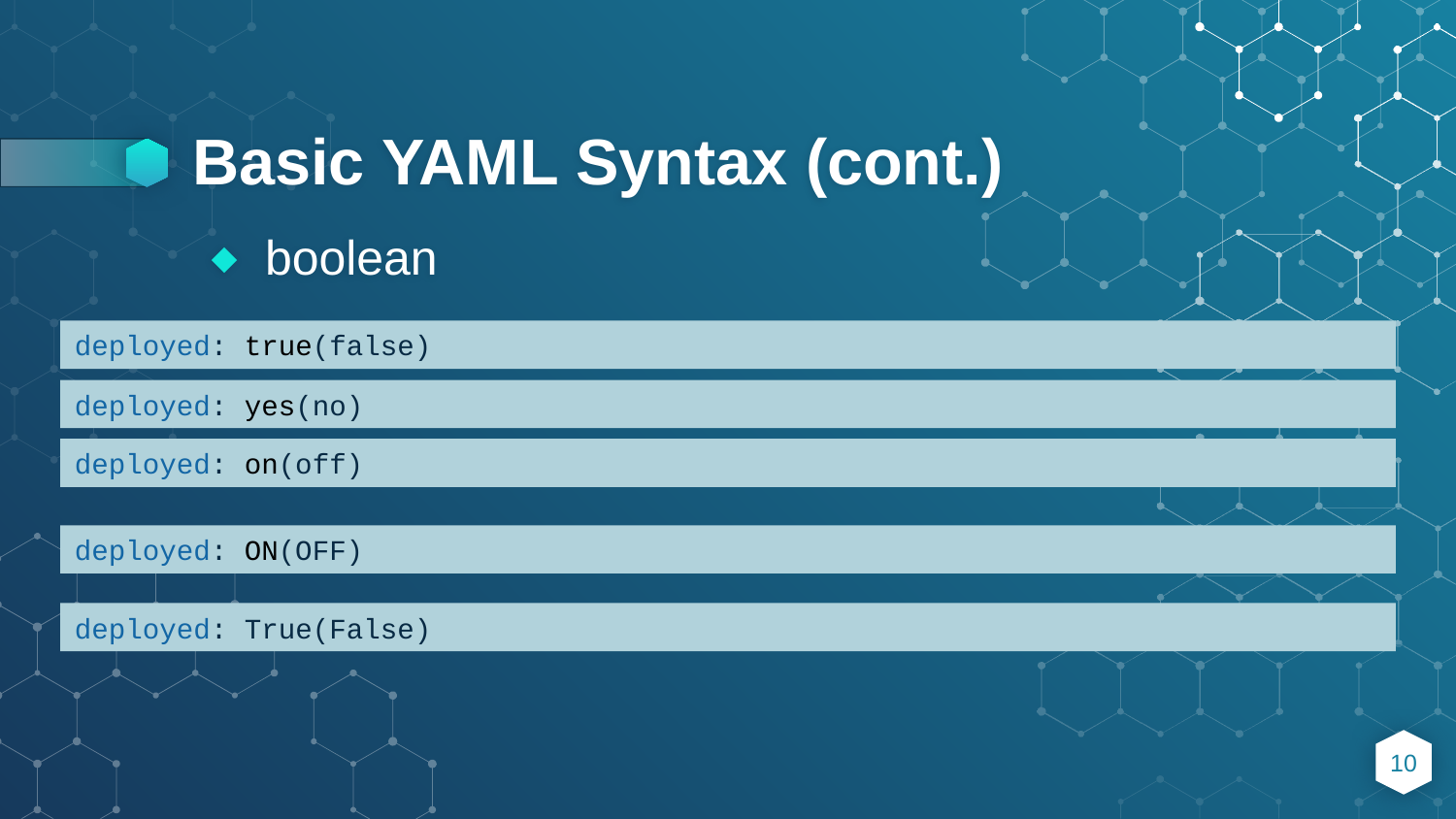

# Basic YAML Syntax (cont.)
boolean
deployed: true(false)
deployed: yes(no)
deployed: on(off)
deployed: ON(OFF)
deployed: True(False)
10